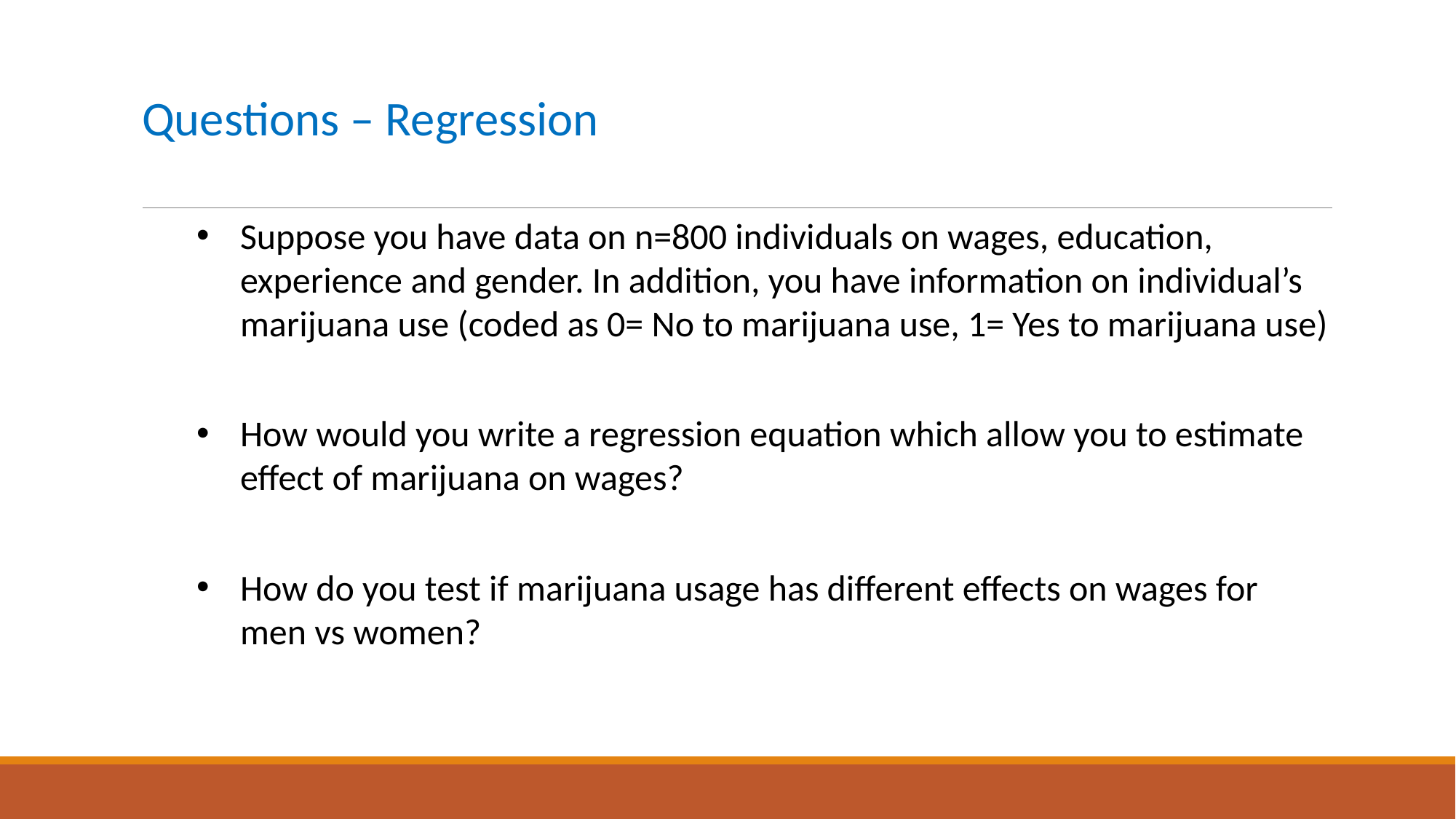

# Questions – Regression
Suppose you have data on n=800 individuals on wages, education, experience and gender. In addition, you have information on individual’s marijuana use (coded as 0= No to marijuana use, 1= Yes to marijuana use)

How would you write a regression equation which allow you to estimate effect of marijuana on wages?

How do you test if marijuana usage has different effects on wages for men vs women?